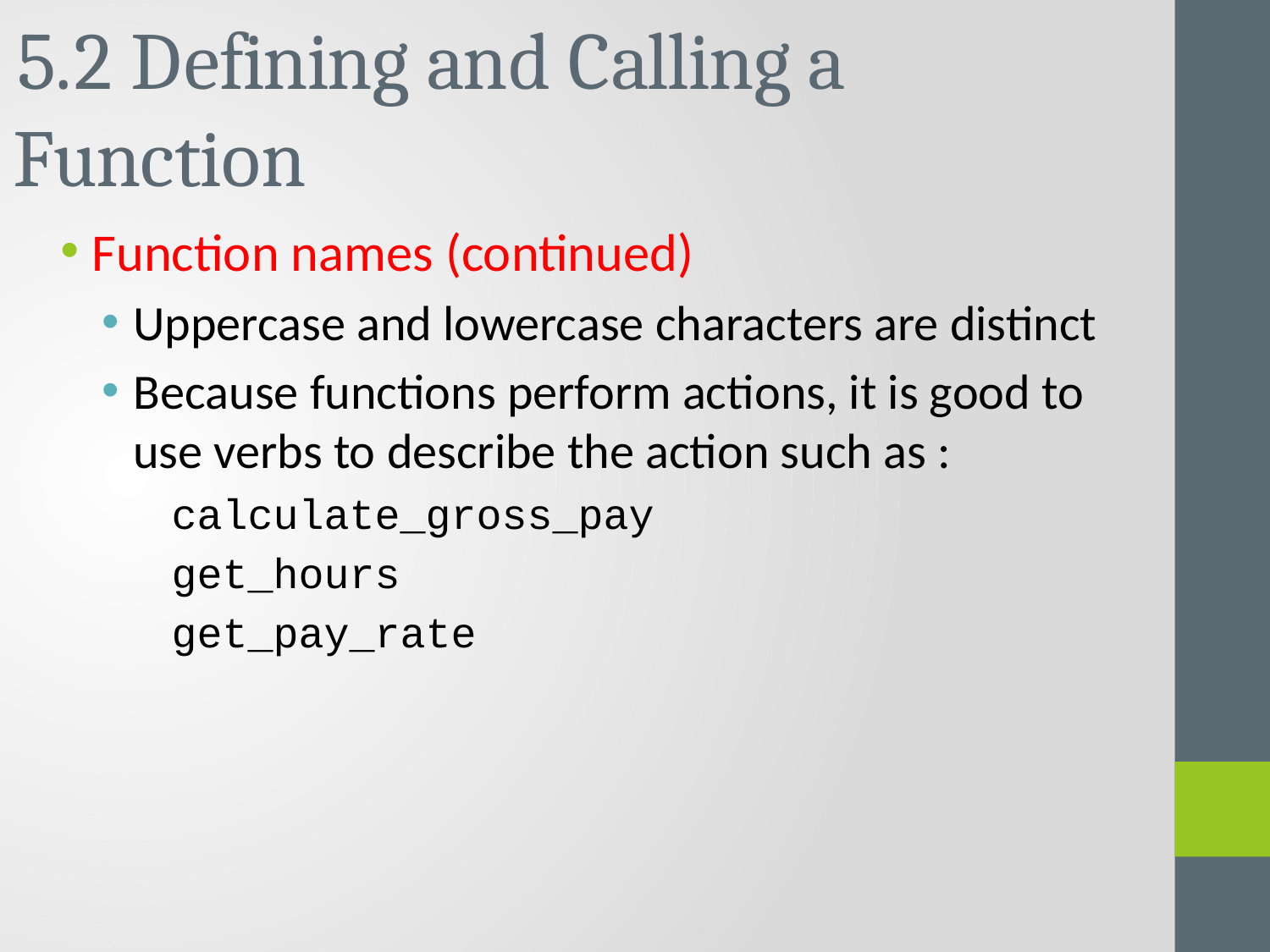

# 5.2 Defining and Calling a Function
Function names (continued)
Uppercase and lowercase characters are distinct
Because functions perform actions, it is good to use verbs to describe the action such as :
calculate_gross_pay
get_hours
get_pay_rate